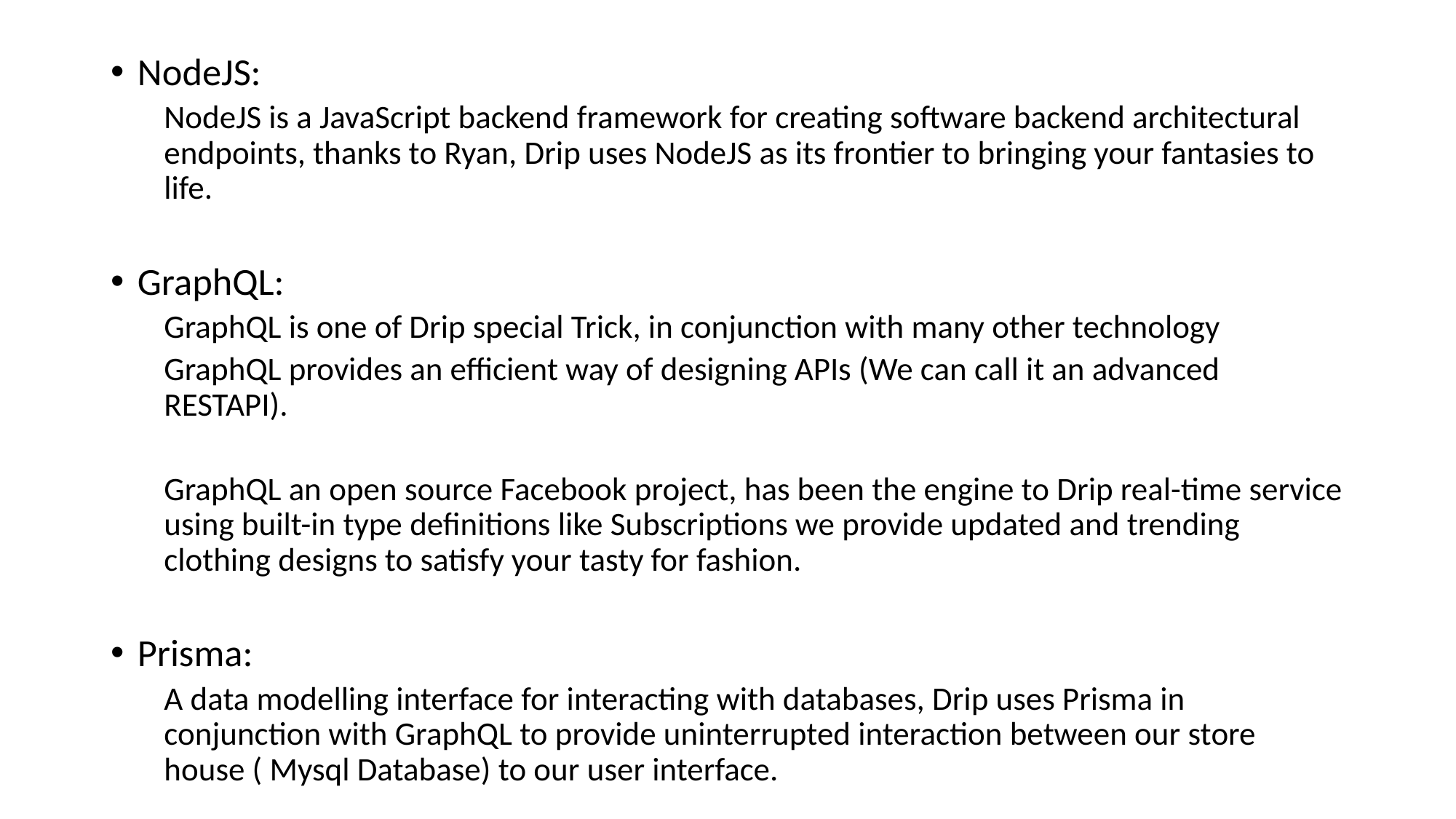

NodeJS:
NodeJS is a JavaScript backend framework for creating software backend architectural endpoints, thanks to Ryan, Drip uses NodeJS as its frontier to bringing your fantasies to life.

GraphQL:
GraphQL is one of Drip special Trick, in conjunction with many other technology
GraphQL provides an efficient way of designing APIs (We can call it an advanced RESTAPI).

GraphQL an open source Facebook project, has been the engine to Drip real-time service using built-in type definitions like Subscriptions we provide updated and trending clothing designs to satisfy your tasty for fashion.

Prisma:
A data modelling interface for interacting with databases, Drip uses Prisma in conjunction with GraphQL to provide uninterrupted interaction between our store house ( Mysql Database) to our user interface.